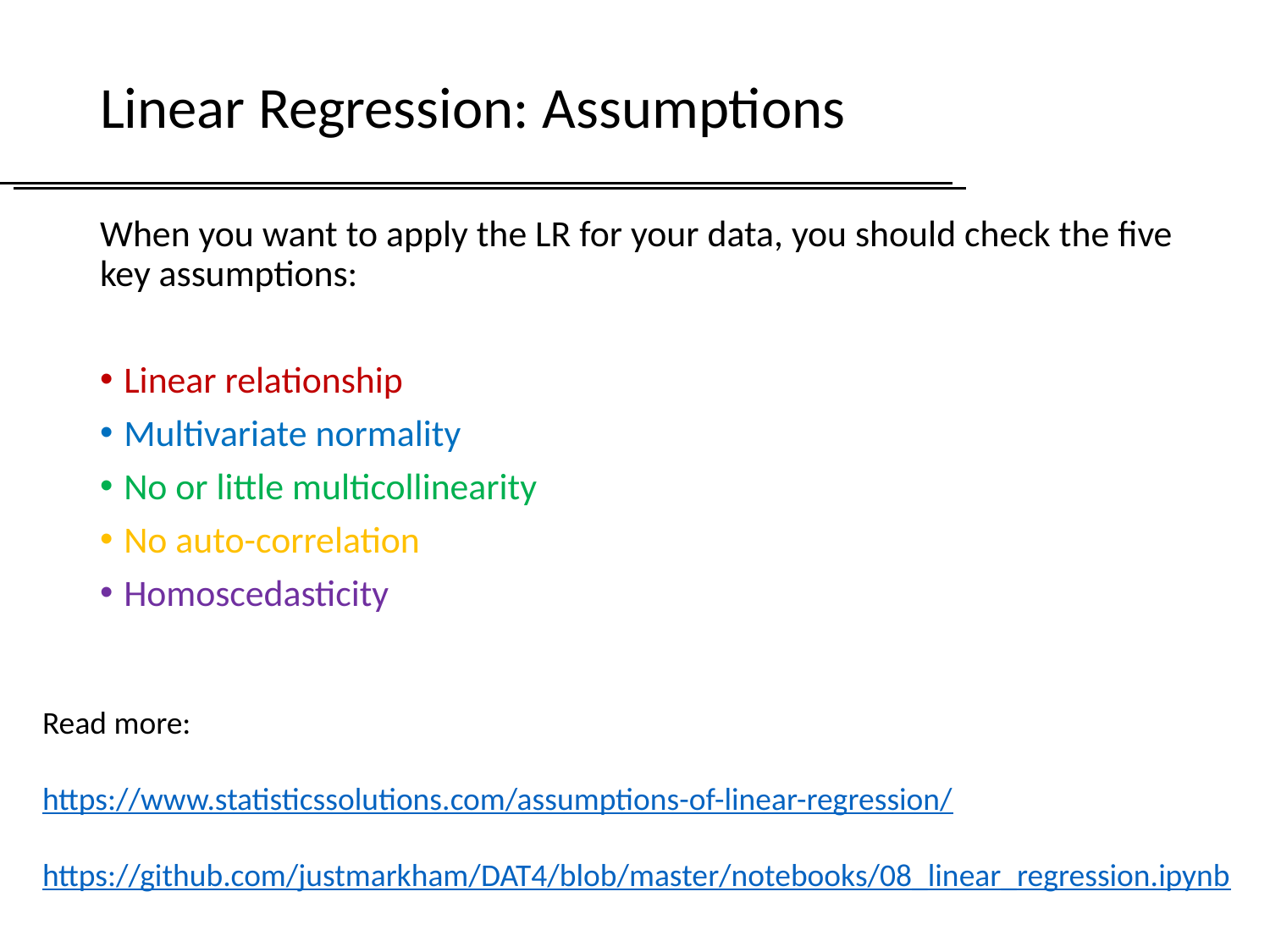

# Linear Regression: Assumptions
When you want to apply the LR for your data, you should check the five key assumptions:

Linear relationship
Multivariate normality
No or little multicollinearity
No auto-correlation
Homoscedasticity

Read more:

https://www.statisticssolutions.com/assumptions-of-linear-regression/

https://github.com/justmarkham/DAT4/blob/master/notebooks/08_linear_regression.ipynb